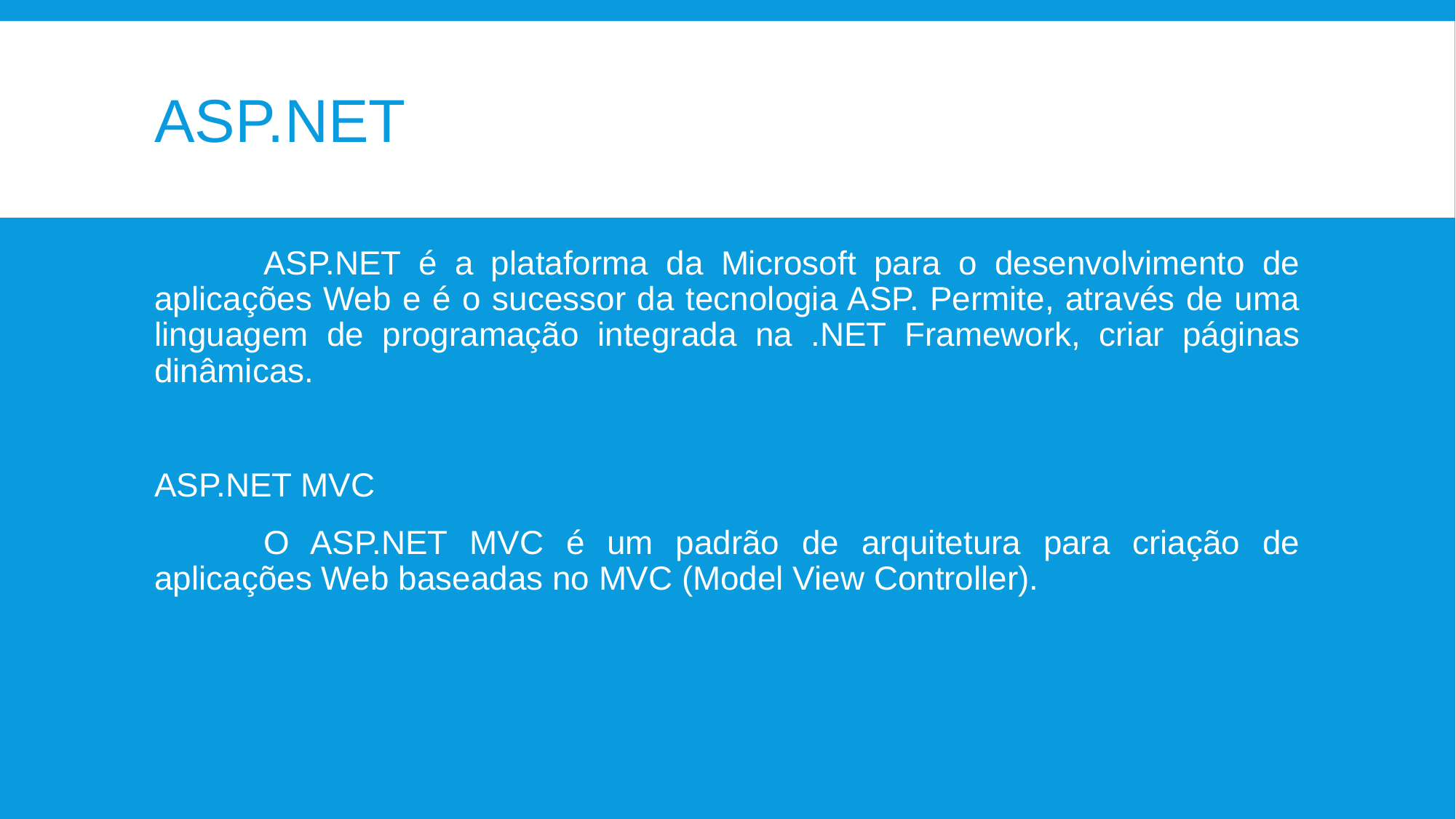

# ASP.NET
	ASP.NET é a plataforma da Microsoft para o desenvolvimento de aplicações Web e é o sucessor da tecnologia ASP. Permite, através de uma linguagem de programação integrada na .NET Framework, criar páginas dinâmicas.

ASP.NET MVC
	O ASP.NET MVC é um padrão de arquitetura para criação de aplicações Web baseadas no MVC (Model View Controller).